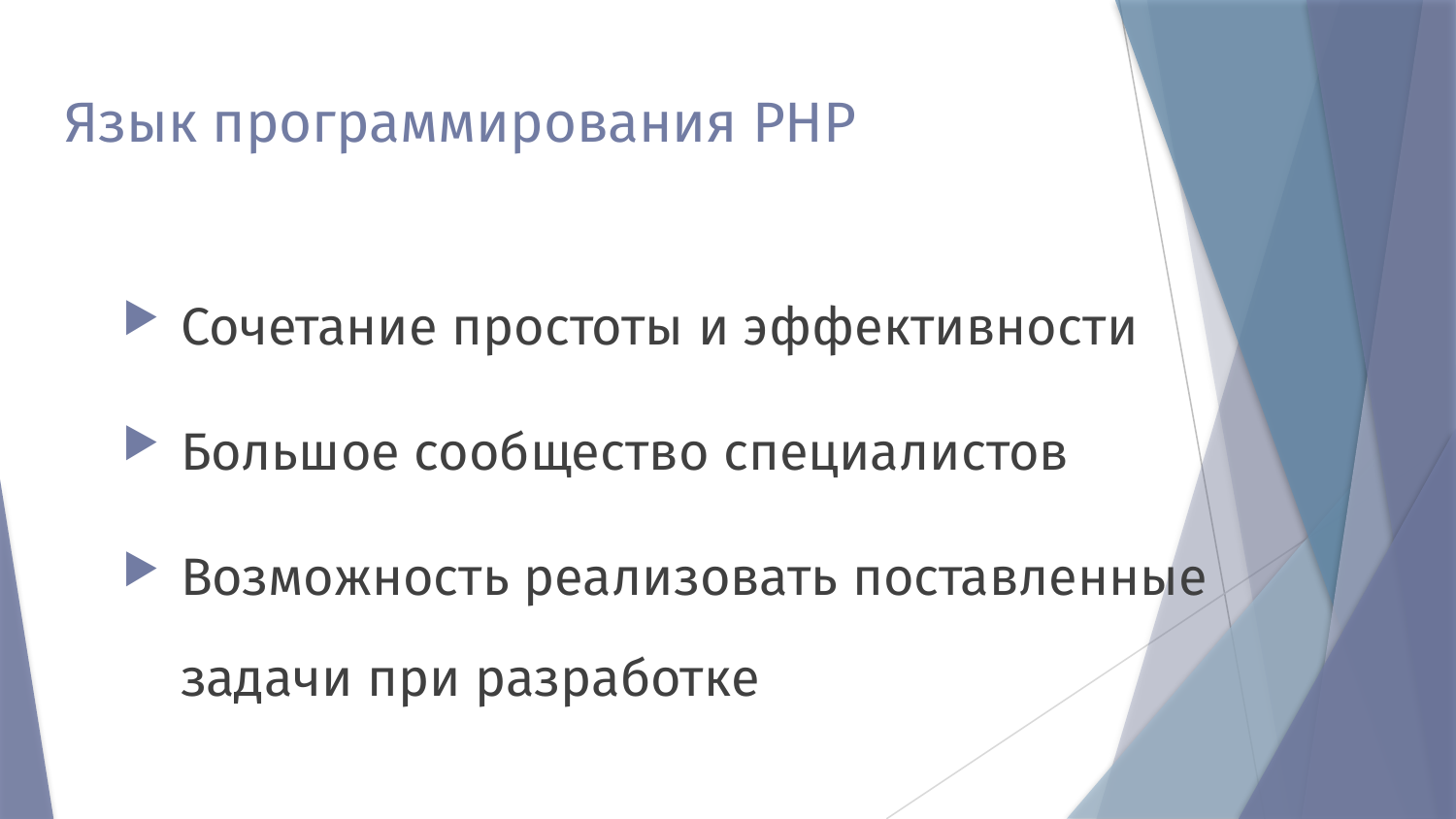

# Язык программирования PHP
Сочетание простоты и эффективности
Большое сообщество специалистов
Возможность реализовать поставленные
задачи при разработке